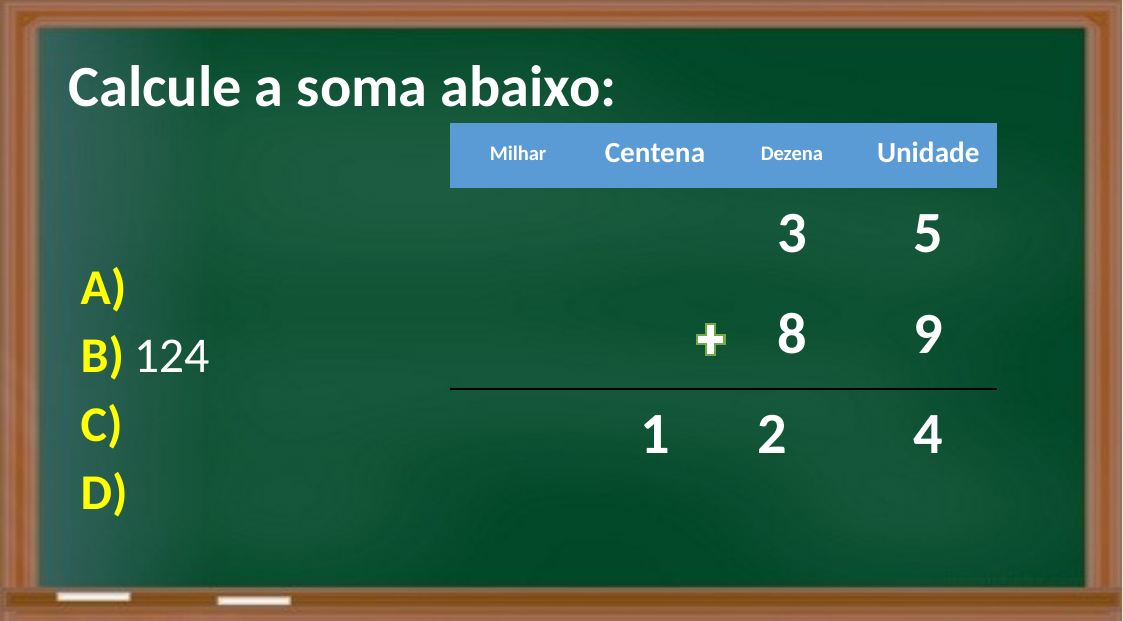

Calcule a soma abaixo:
| Milhar | Centena | Dezena | Unidade |
| --- | --- | --- | --- |
|  |  | 3 | 5 |
|  |  | 8 | 9 |
|  | 1 | 2 | 4 |
A)
B) 124

C)
D)